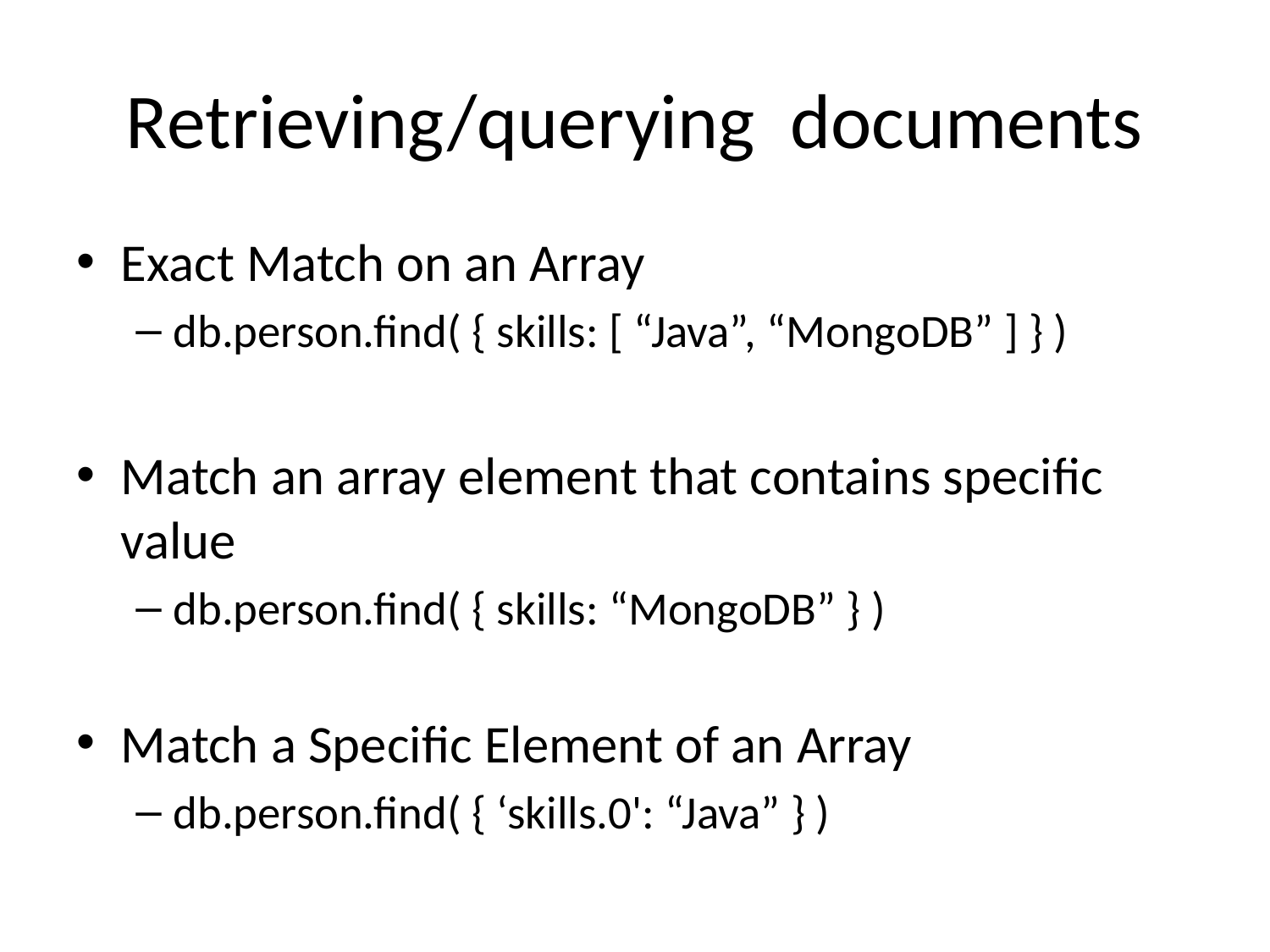

# Retrieving/querying  documents
Exact Match on an Array
db.person.find( { skills: [ “Java”, “MongoDB” ] } )

Match an array element that contains specific value
db.person.find( { skills: “MongoDB” } )

Match a Specific Element of an Array
db.person.find( { ‘skills.0': “Java” } )